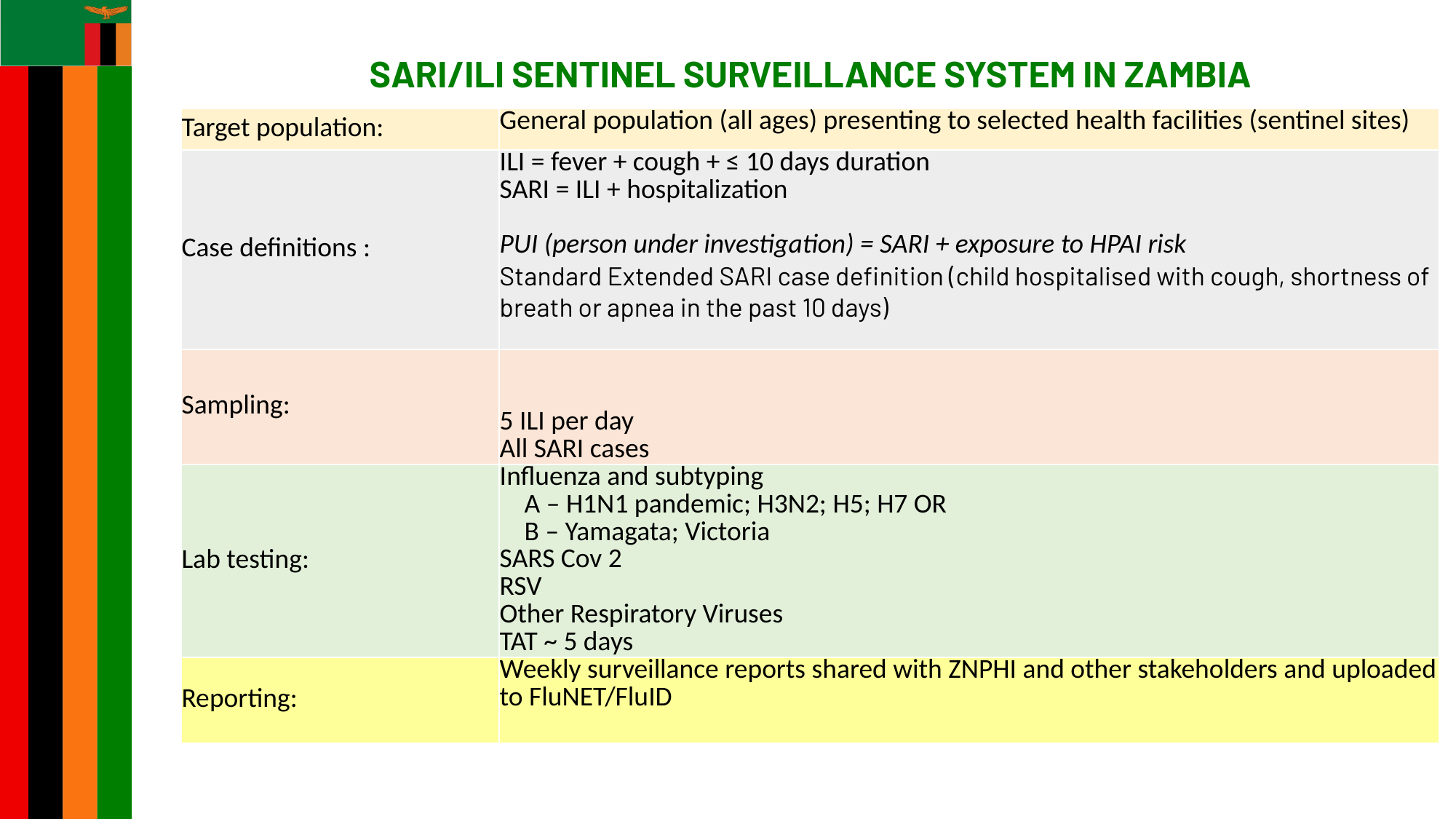

# SARI/ILI SENTINEL SURVEILLANCE SYSTEM IN ZAMBIA
| Target population: | General population (all ages) presenting to selected health facilities (sentinel sites) |
| --- | --- |
| Case definitions : | ILI = fever + cough + ≤ 10 days duration SARI = ILI + hospitalization PUI (person under investigation) = SARI + exposure to HPAI risk Standard Extended SARI case definition (child hospitalised with cough, shortness of breath or apnea in the past 10 days) |
| Sampling: | 5 ILI per day All SARI cases |
| Lab testing: | Influenza and subtyping A – H1N1 pandemic; H3N2; H5; H7 OR B – Yamagata; Victoria SARS Cov 2 RSV Other Respiratory Viruses TAT ~ 5 days |
| Reporting: | Weekly surveillance reports shared with ZNPHI and other stakeholders and uploaded to FluNET/FluID |